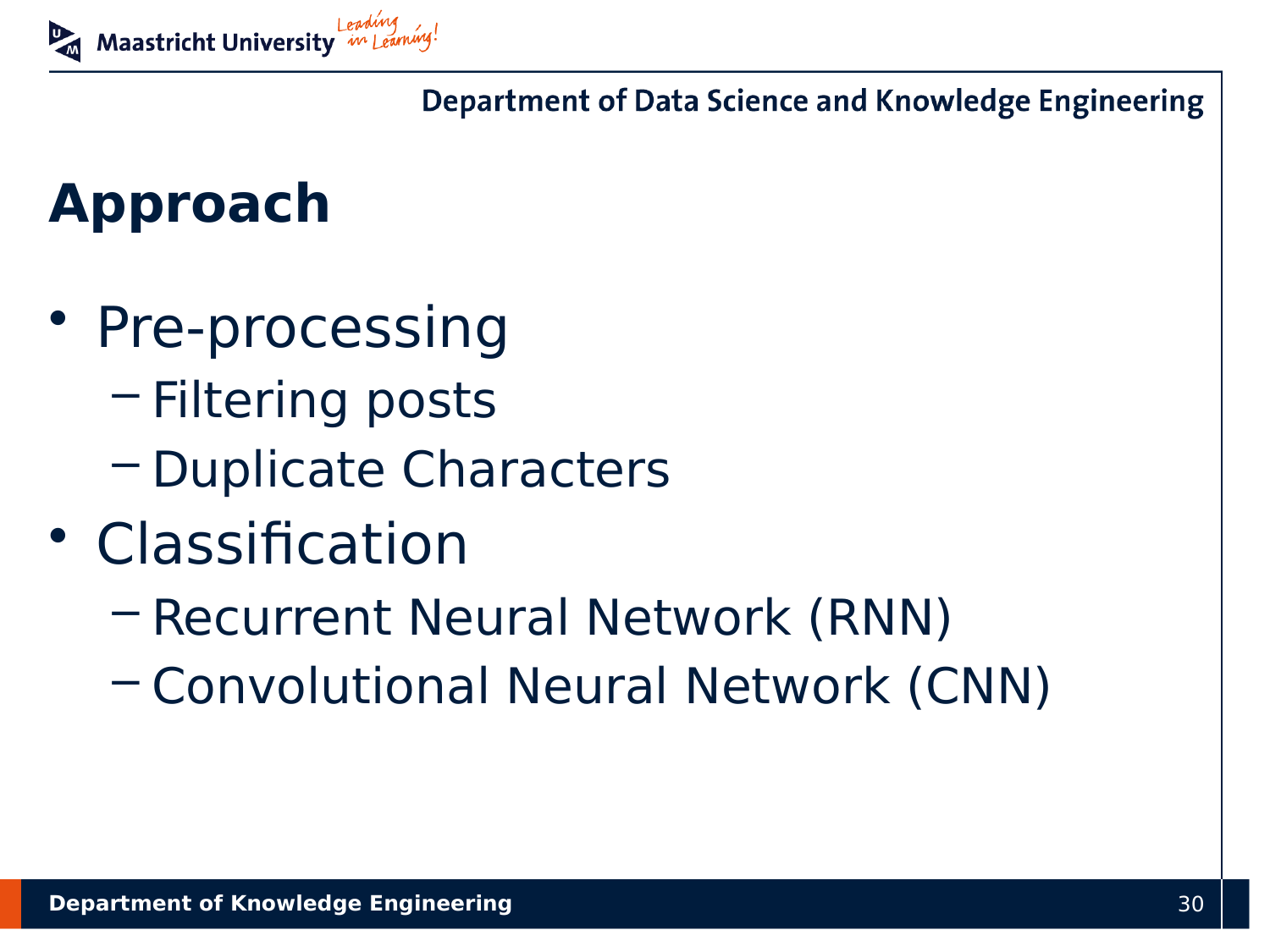

# Approach
Pre-processing
Filtering posts
Duplicate Characters
Classification
Recurrent Neural Network (RNN)
Convolutional Neural Network (CNN)